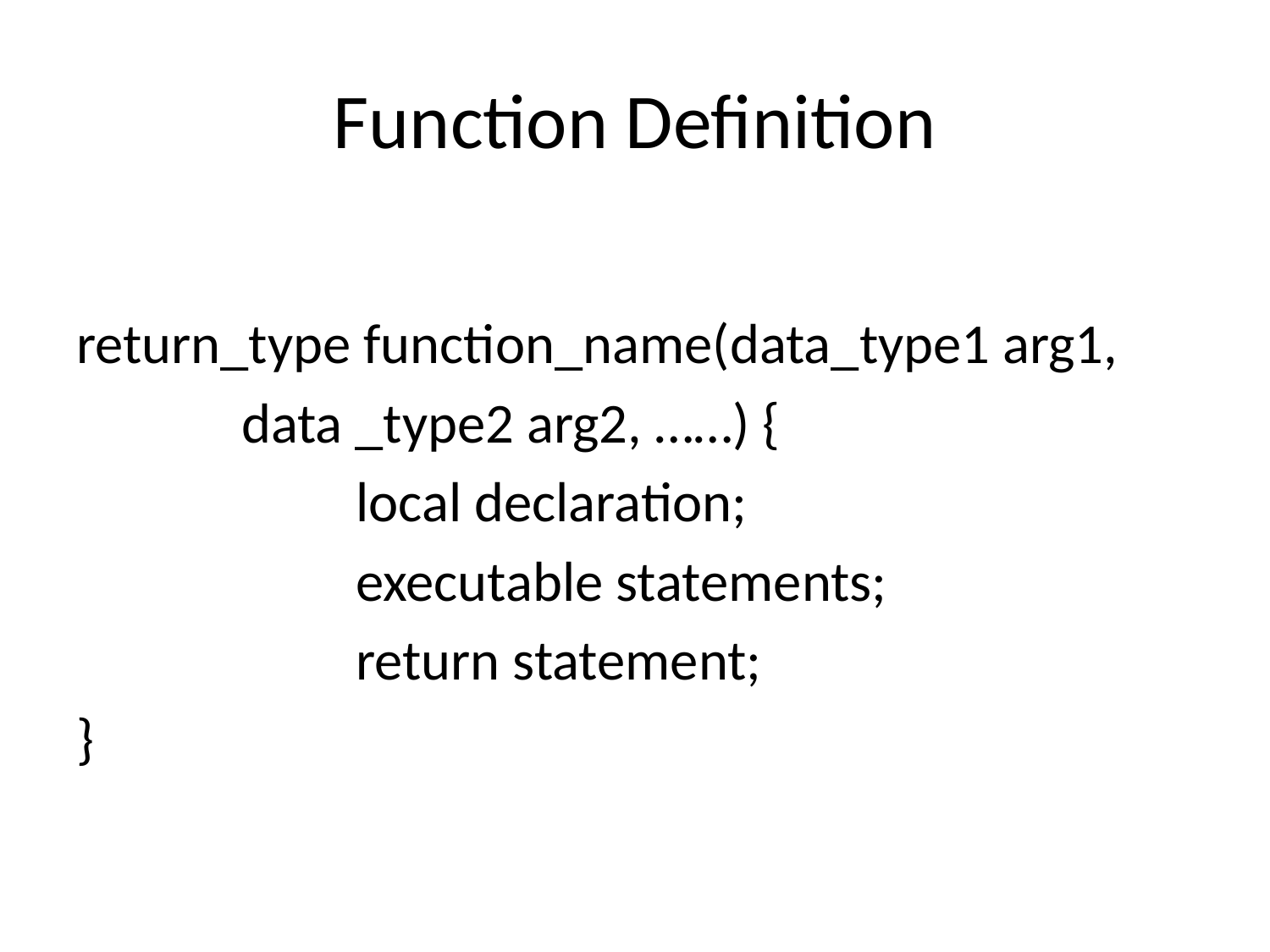

# Function Definition

return_type function_name(data_type1 arg1,
             data _type2 arg2, ……) {
                      local declaration;
                      executable statements;
                      return statement;
}